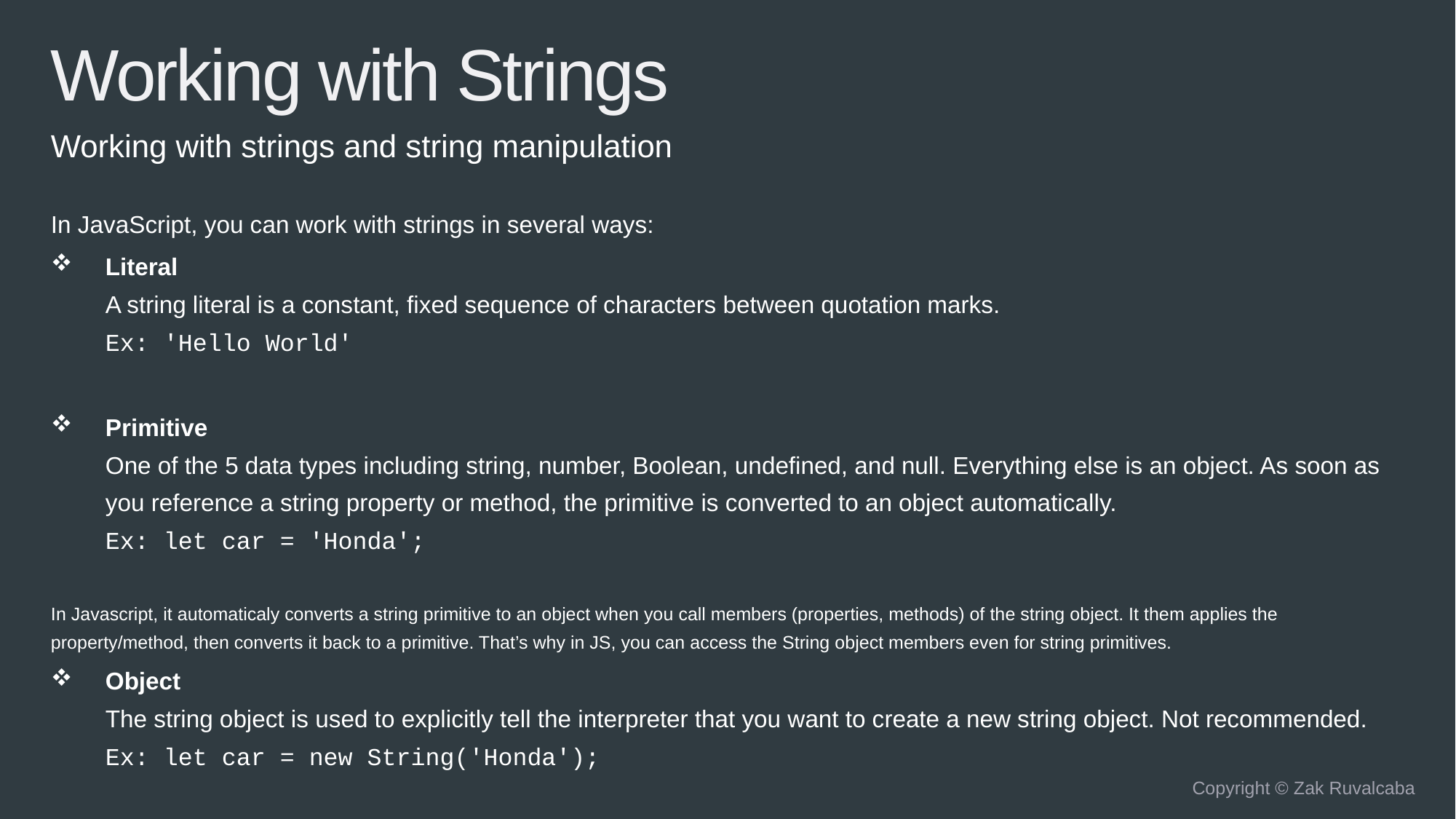

# Working with Strings
Working with strings and string manipulation
In JavaScript, you can work with strings in several ways:
Literal
A string literal is a constant, fixed sequence of characters between quotation marks.
Ex: 'Hello World'

Primitive
One of the 5 data types including string, number, Boolean, undefined, and null. Everything else is an object. As soon as you reference a string property or method, the primitive is converted to an object automatically.
Ex: let car = 'Honda';
In Javascript, it automaticaly converts a string primitive to an object when you call members (properties, methods) of the string object. It them applies the property/method, then converts it back to a primitive. That’s why in JS, you can access the String object members even for string primitives.
Object
The string object is used to explicitly tell the interpreter that you want to create a new string object. Not recommended.
Ex: let car = new String('Honda');